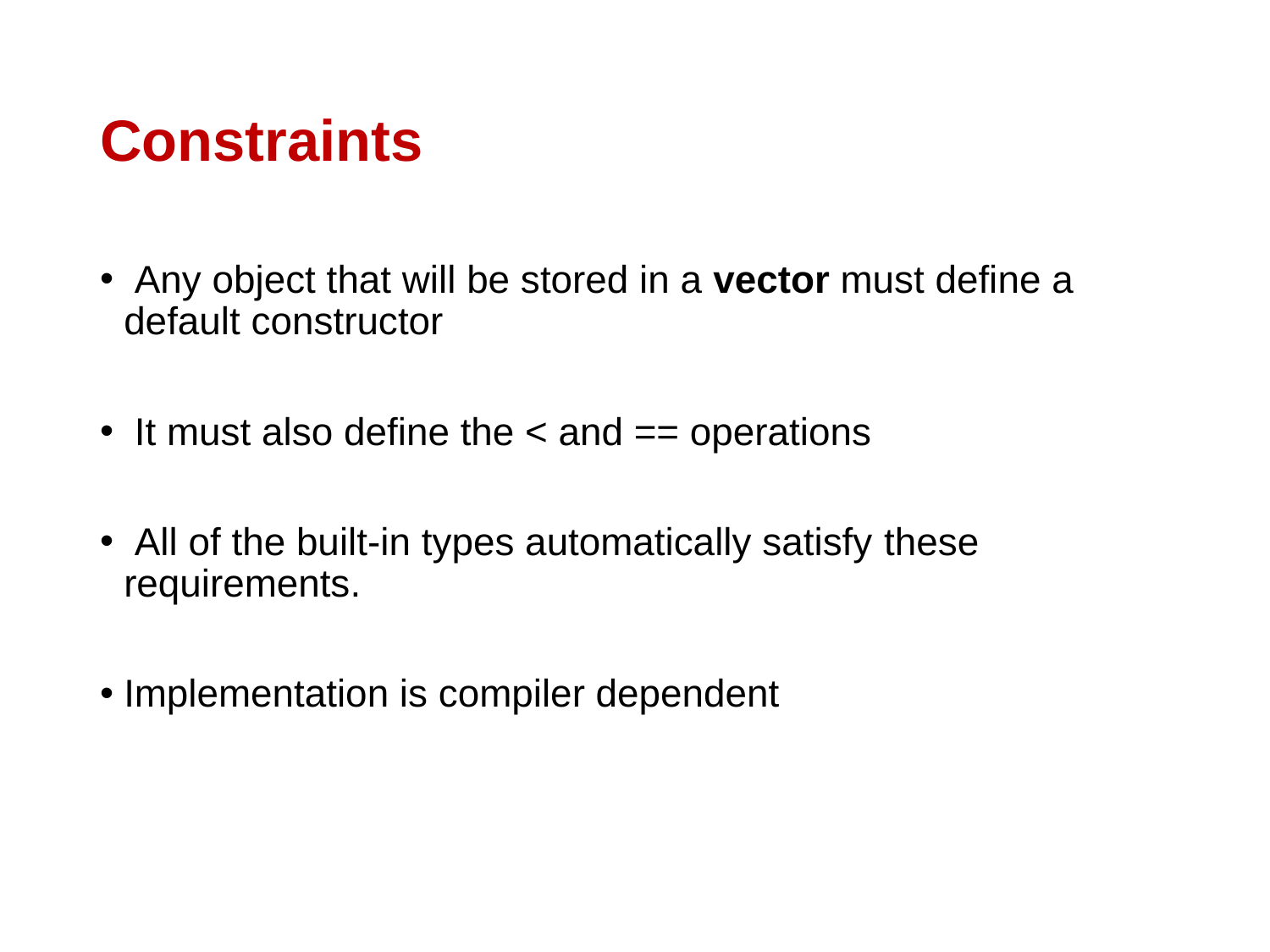

# Constraints
 Any object that will be stored in a vector must define a default constructor

 It must also define the < and == operations

 All of the built-in types automatically satisfy these requirements.

Implementation is compiler dependent